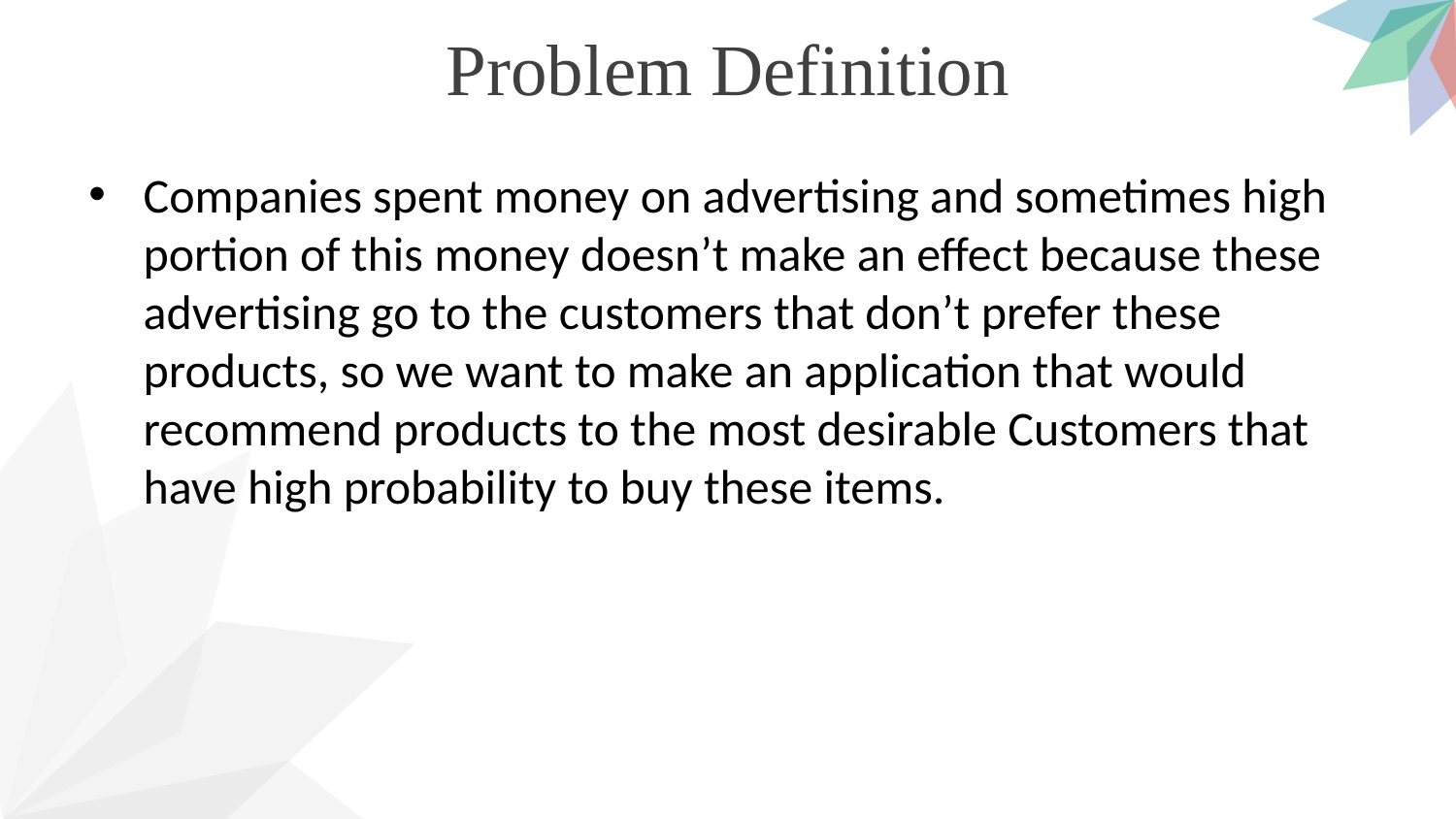

Problem Definition

Companies spent money on advertising and sometimes high portion of this money doesn’t make an effect because these advertising go to the customers that don’t prefer these products, so we want to make an application that would recommend products to the most desirable Customers that have high probability to buy these items.